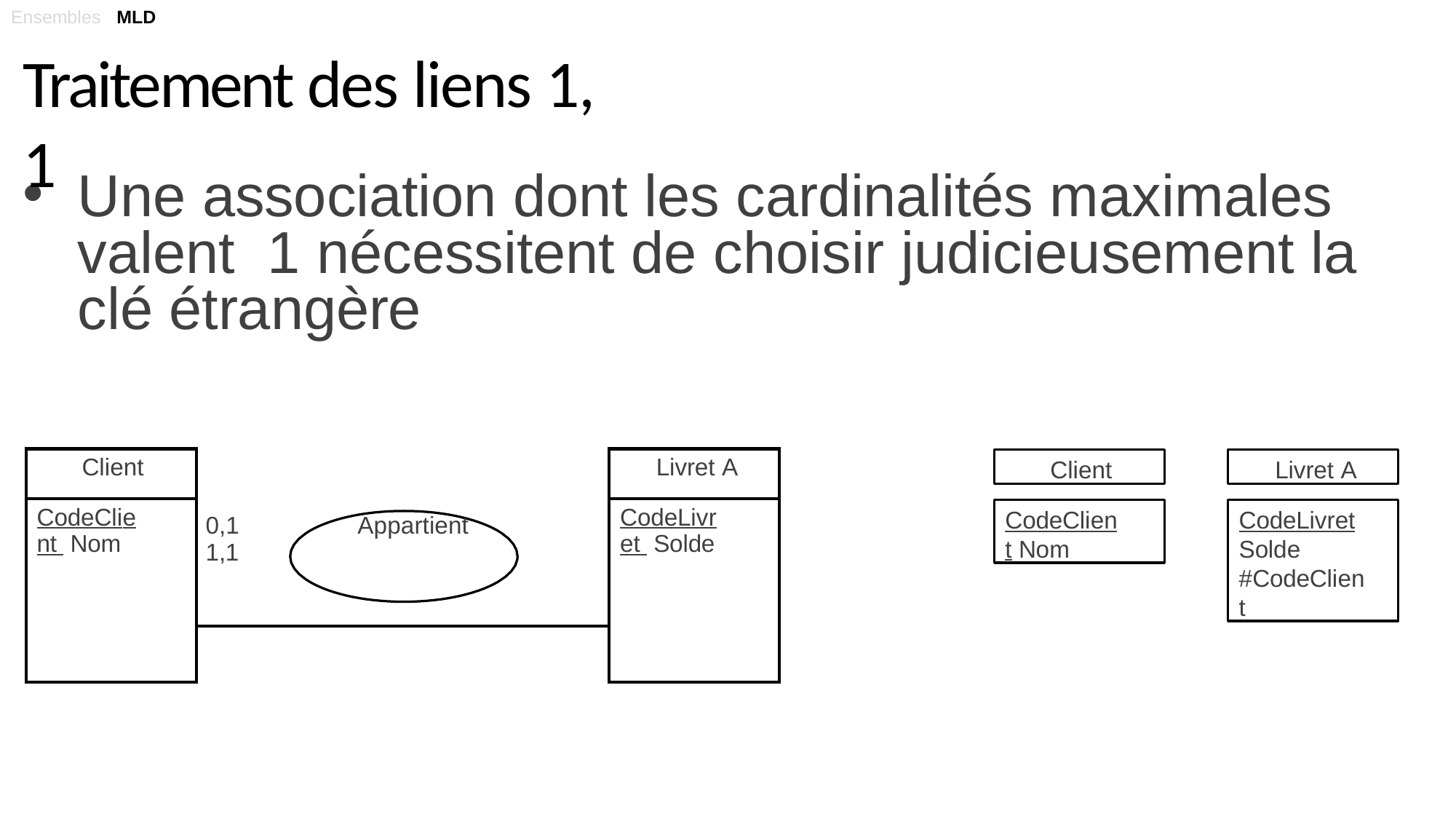

Page 13
Ensembles	MLD
# Traitement des liens 1, 1
Une association dont les cardinalités maximales valent  1 nécessitent de choisir judicieusement la clé étrangère
| Client | 0,1 Appartient 1,1 | Livret A |
| --- | --- | --- |
| CodeClient Nom |  | CodeLivret Solde |
|  |  |  |
Client
Livret A
CodeClient Nom
CodeLivret Solde #CodeClient